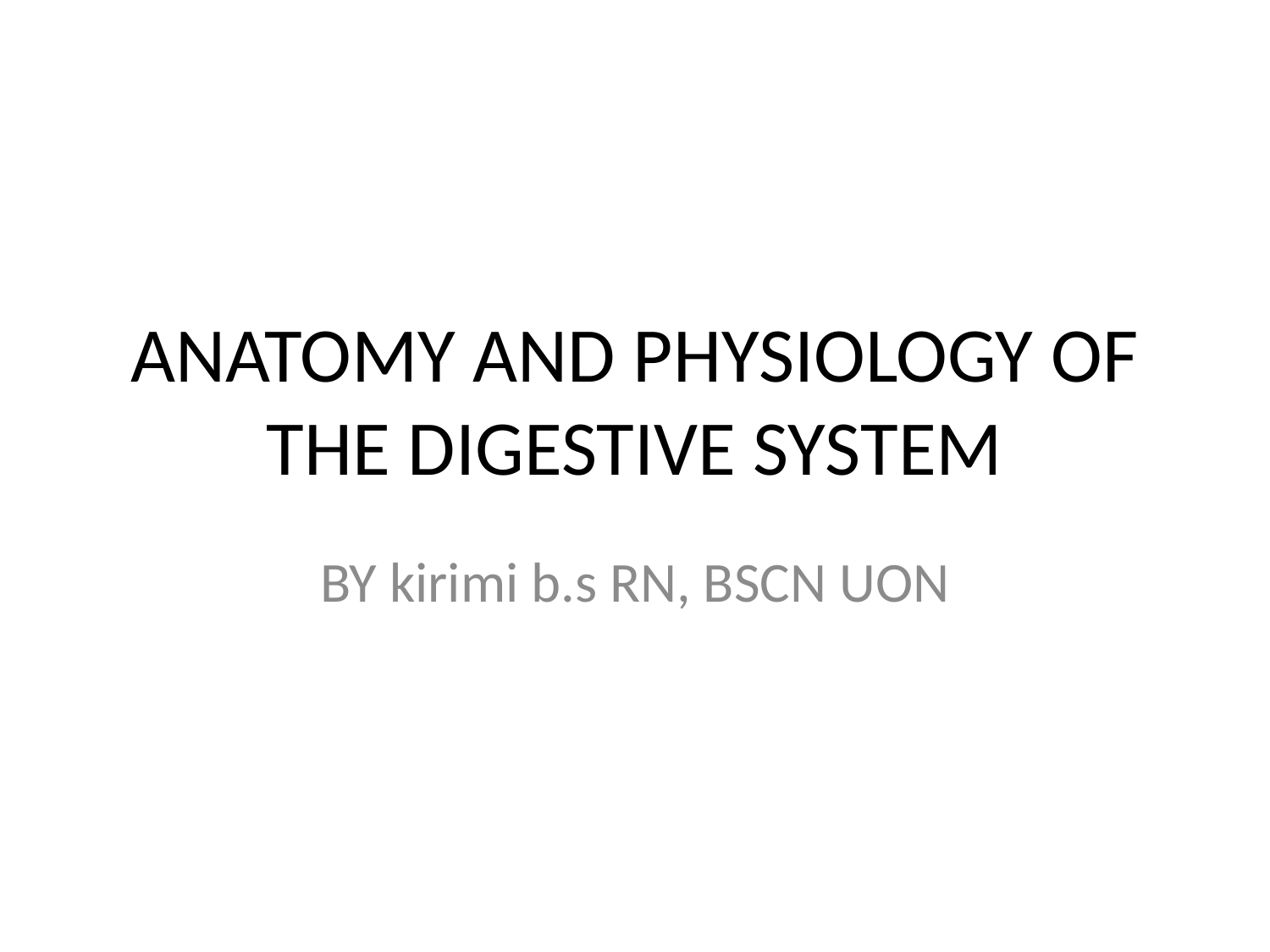

# ANATOMY AND PHYSIOLOGY OF THE DIGESTIVE SYSTEM
BY kirimi b.s RN, BSCN UON